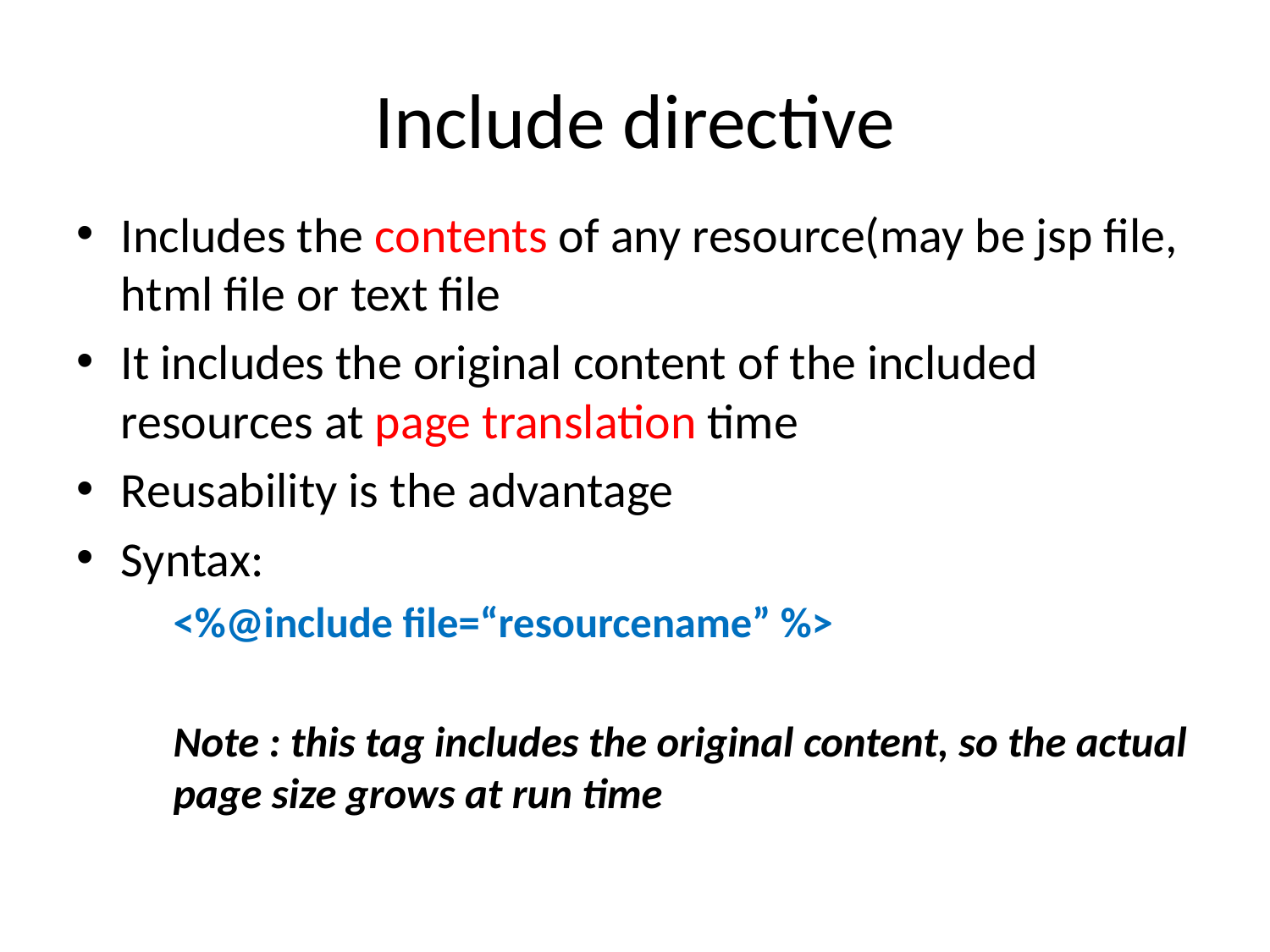

# Include directive
Includes the contents of any resource(may be jsp file, html file or text file
It includes the original content of the included resources at page translation time
Reusability is the advantage
Syntax:
	<%@include file=“resourcename” %>

	Note : this tag includes the original content, so the actual page size grows at run time